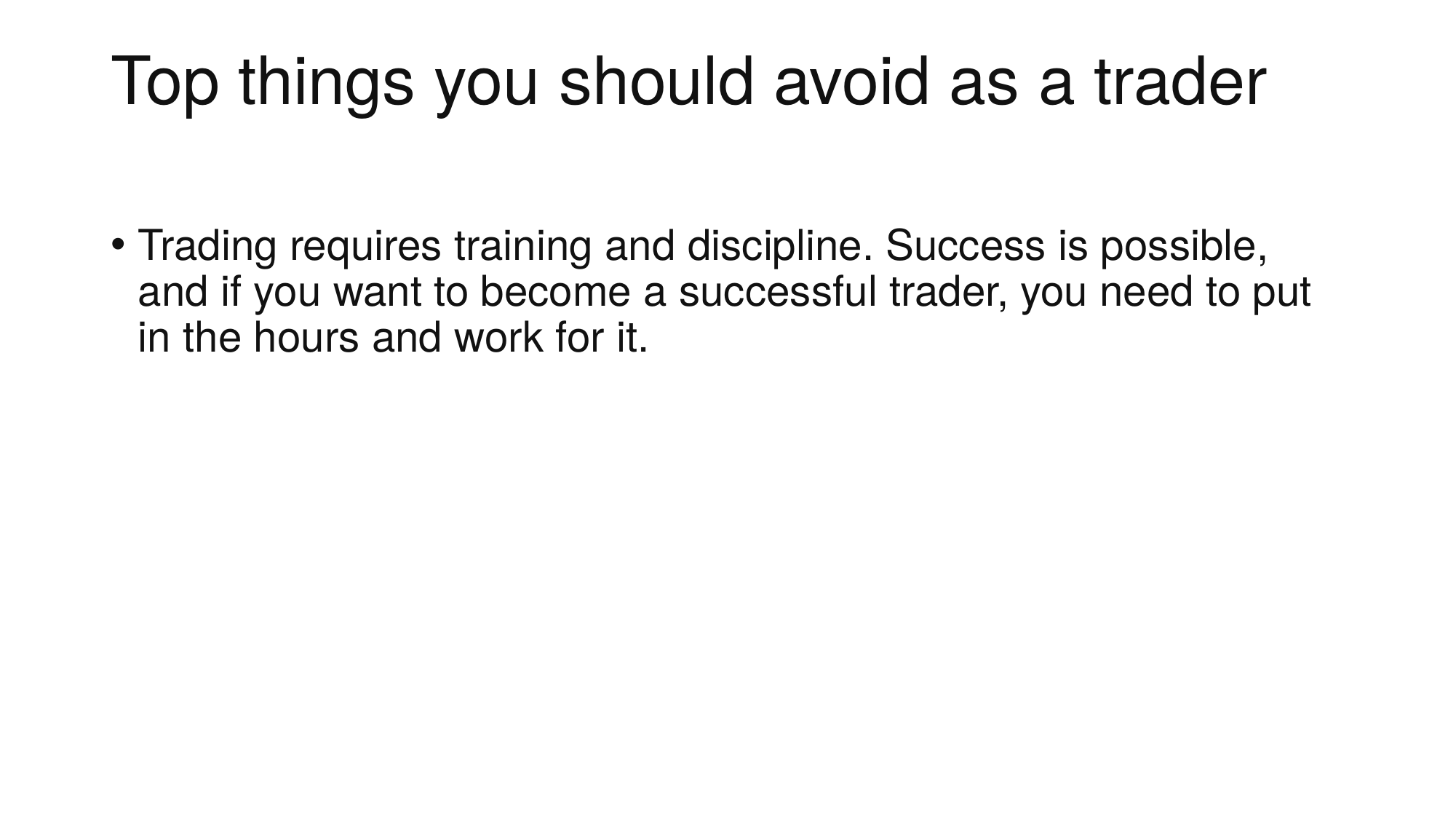

# Top things you should avoid as a trader
Trading requires training and discipline. Success is possible, and if you want to become a successful trader, you need to put in the hours and work for it.